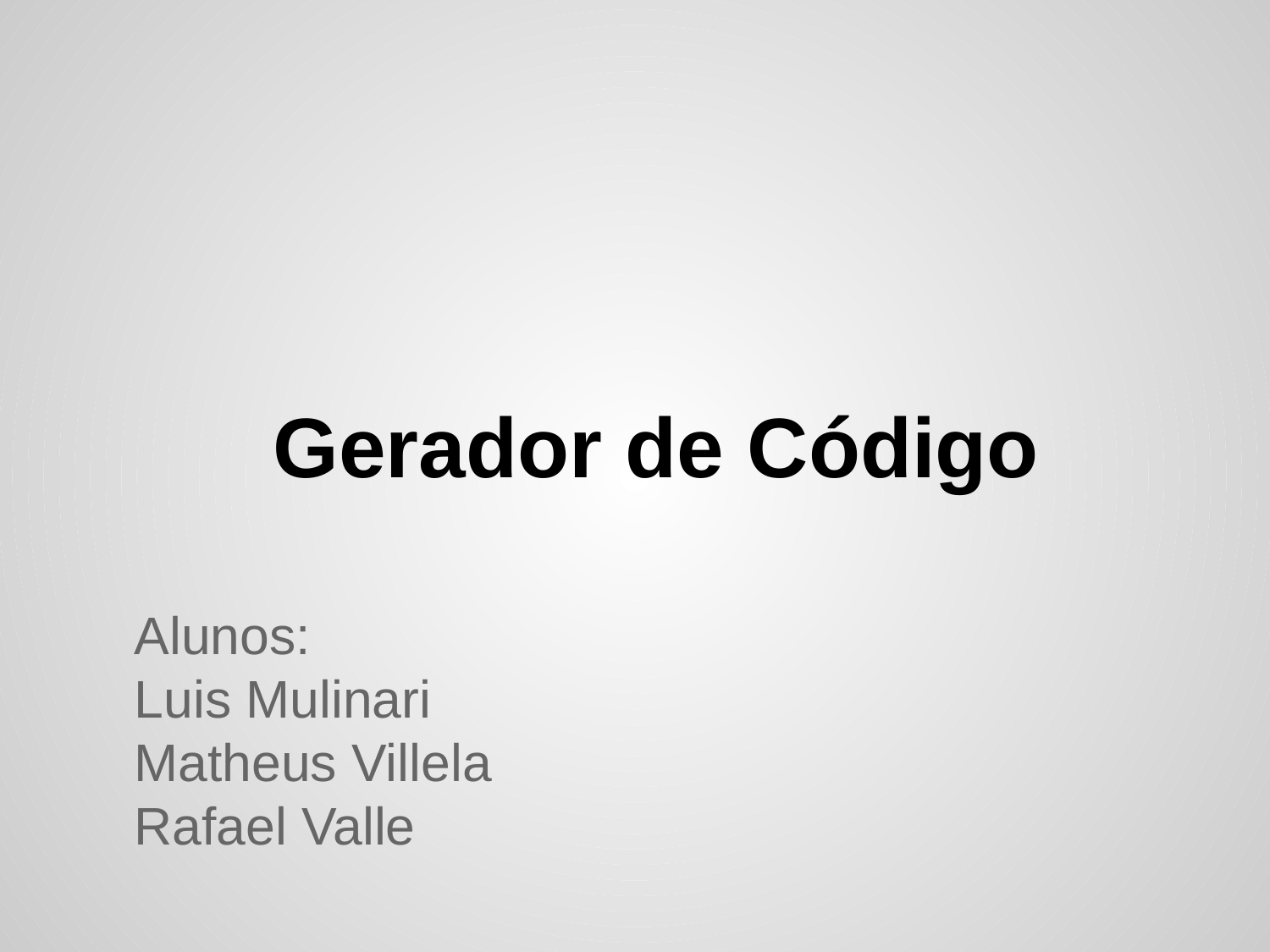

# Gerador de Código

Alunos:
Luis Mulinari
Matheus Villela
Rafael Valle